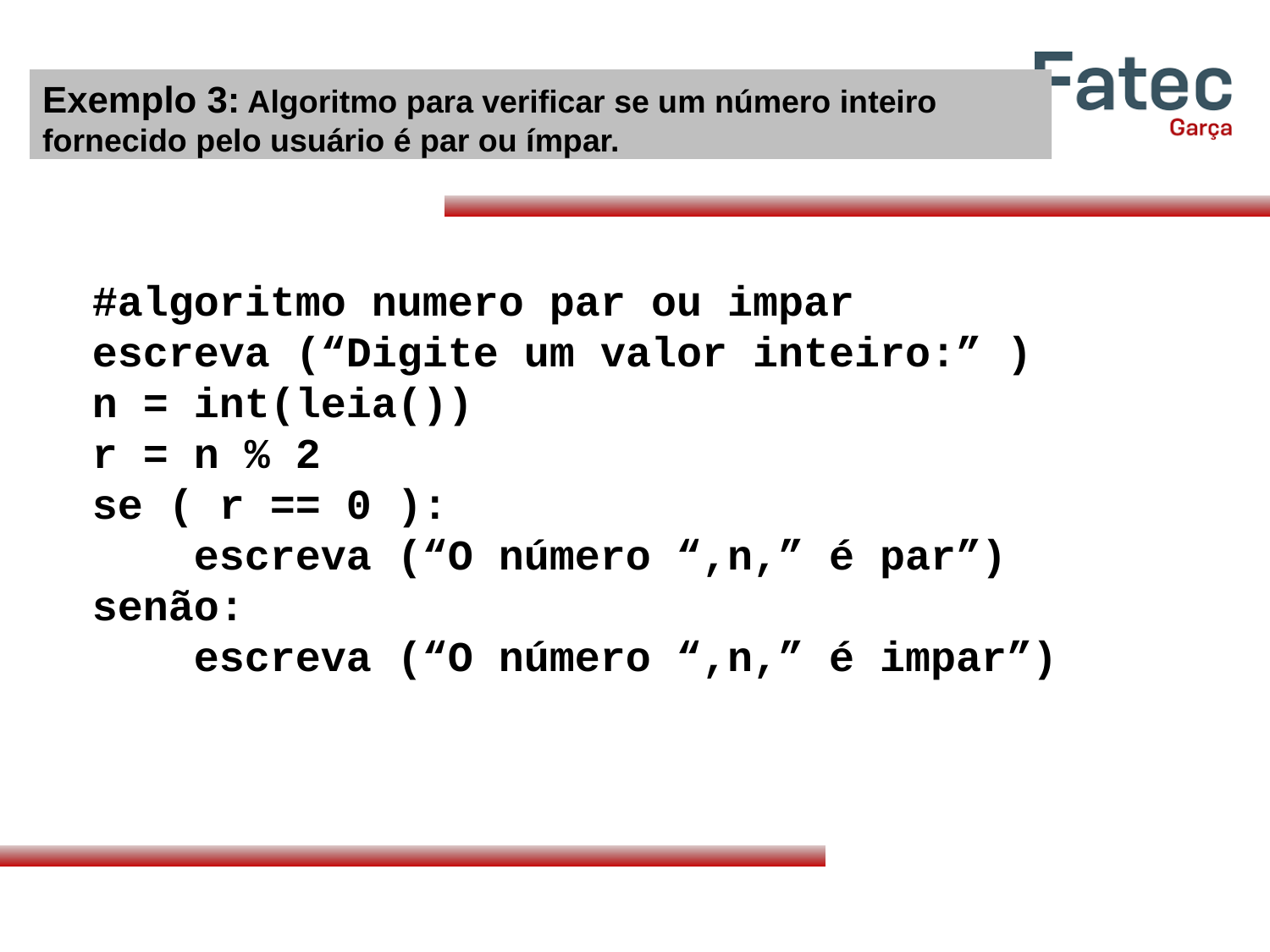

Exemplo 3: Algoritmo para verificar se um número inteiro fornecido pelo usuário é par ou ímpar.
#algoritmo numero par ou impar
escreva (“Digite um valor inteiro:” )
n = int(leia())
r = n % 2
se ( r == 0 ):
    escreva (“O número “,n,” é par”)
senão:
    escreva (“O número “,n,” é impar”)